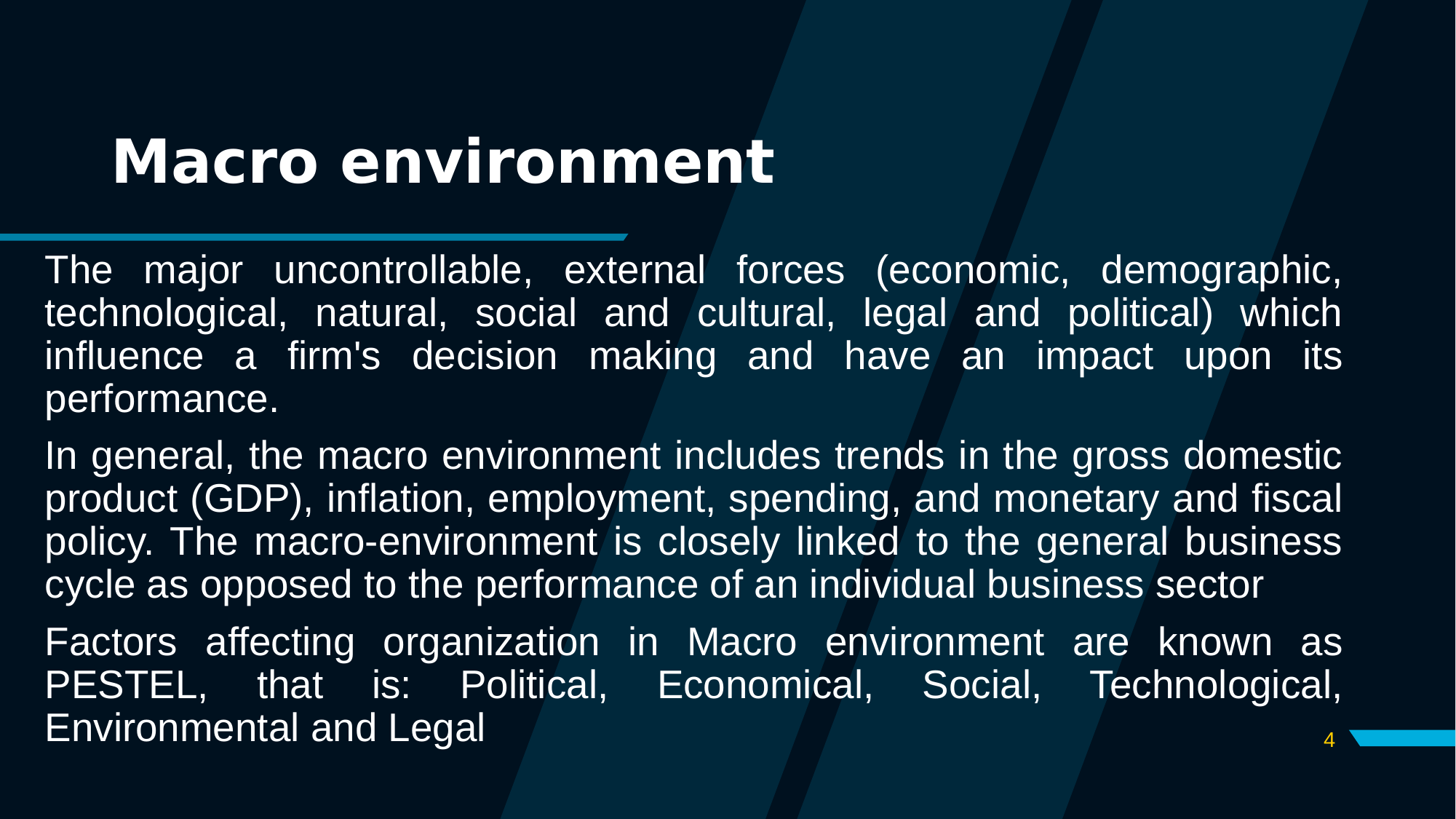

# Macro environment
The major uncontrollable, external forces (economic, demographic, technological, natural, social and cultural, legal and political) which influence a firm's decision making and have an impact upon its performance.
In general, the macro environment includes trends in the gross domestic product (GDP), inflation, employment, spending, and monetary and fiscal policy. The macro-environment is closely linked to the general business cycle as opposed to the performance of an individual business sector
Factors affecting organization in Macro environment are known as PESTEL, that is: Political, Economical, Social, Technological, Environmental and Legal
4